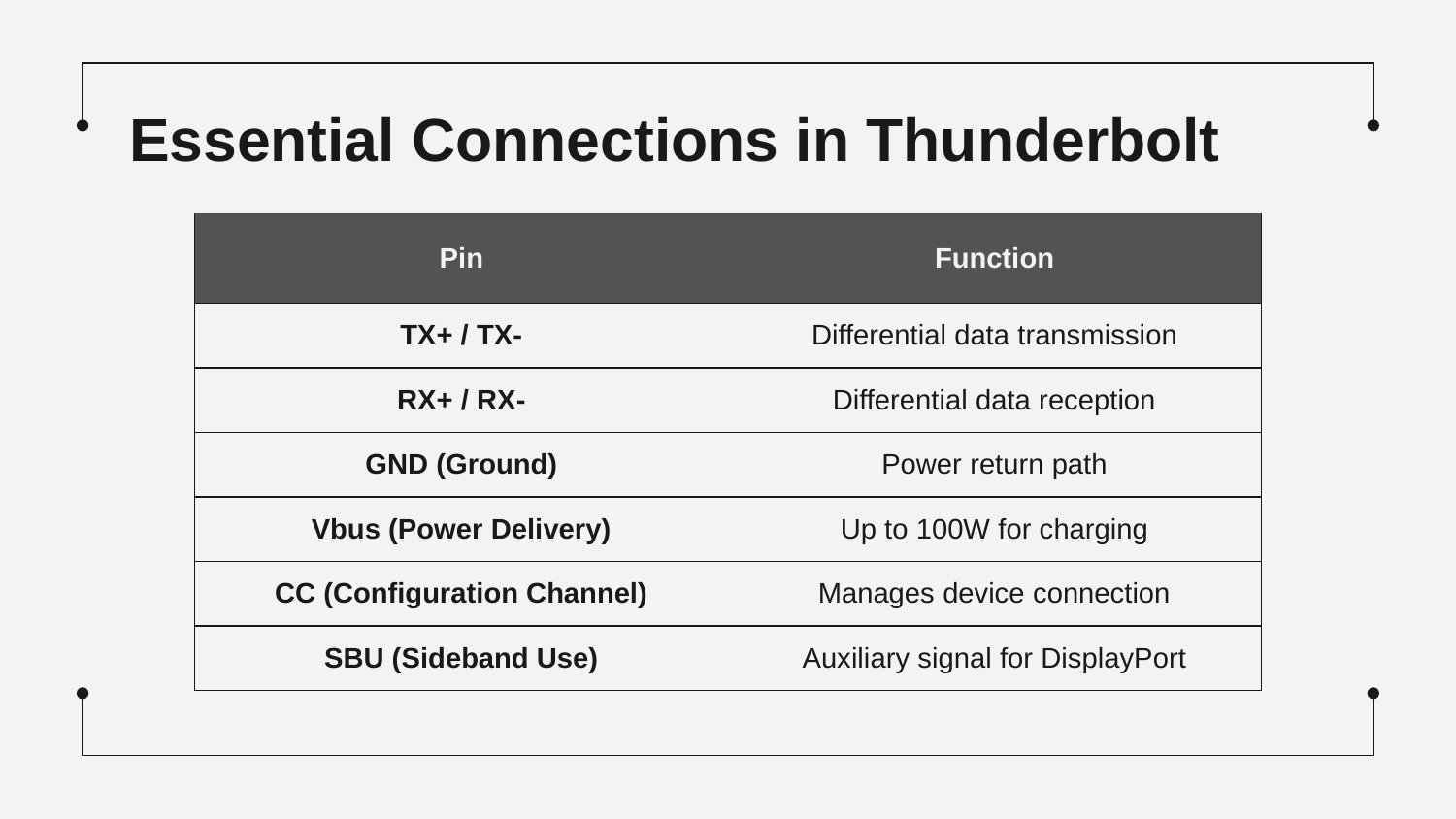

# Essential Connections in Thunderbolt
| Pin | Function |
| --- | --- |
| TX+ / TX- | Differential data transmission |
| RX+ / RX- | Differential data reception |
| GND (Ground) | Power return path |
| Vbus (Power Delivery) | Up to 100W for charging |
| CC (Configuration Channel) | Manages device connection |
| SBU (Sideband Use) | Auxiliary signal for DisplayPort |